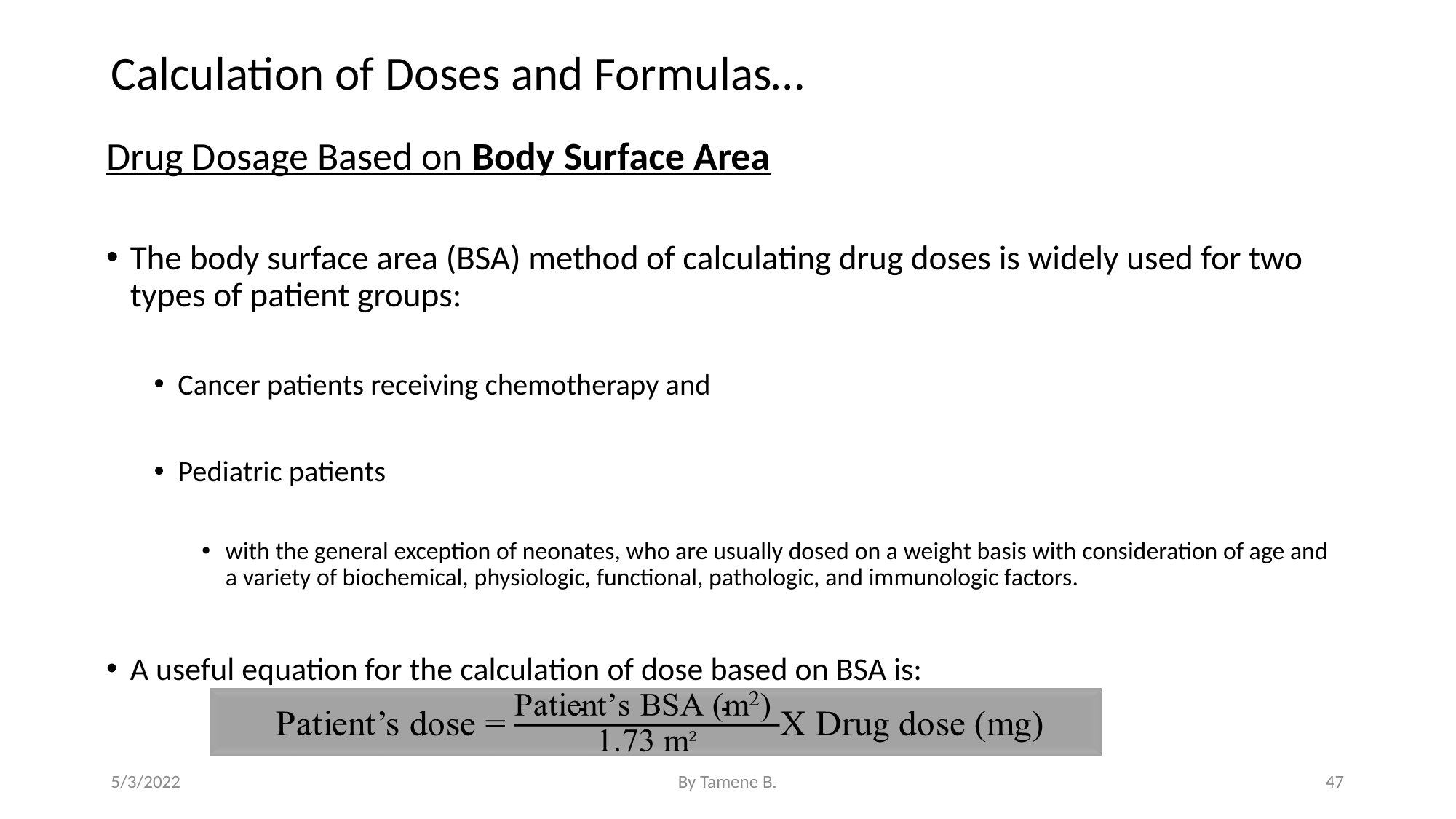

# Calculation of Doses and Formulas…
Drug Dosage Based on Body Surface Area

The body surface area (BSA) method of calculating drug doses is widely used for two types of patient groups:

Cancer patients receiving chemotherapy and

Pediatric patients

with the general exception of neonates, who are usually dosed on a weight basis with consideration of age and a variety of biochemical, physiologic, functional, pathologic, and immunologic factors.

A useful equation for the calculation of dose based on BSA is:

5/3/2022
By Tamene B.
47